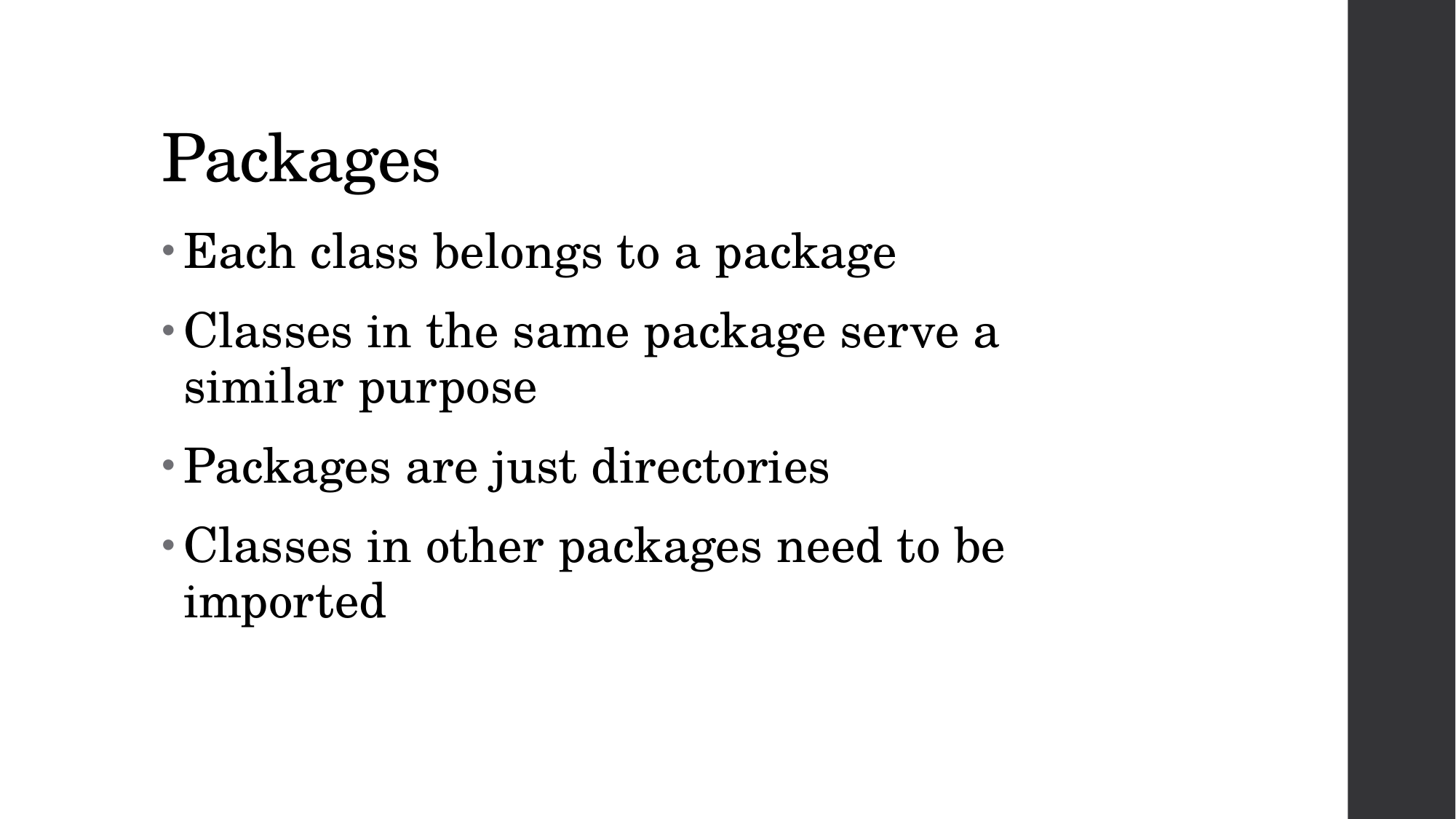

# Packages
Each class belongs to a package
Classes in the same package serve a similar purpose
Packages are just directories
Classes in other packages need to be imported